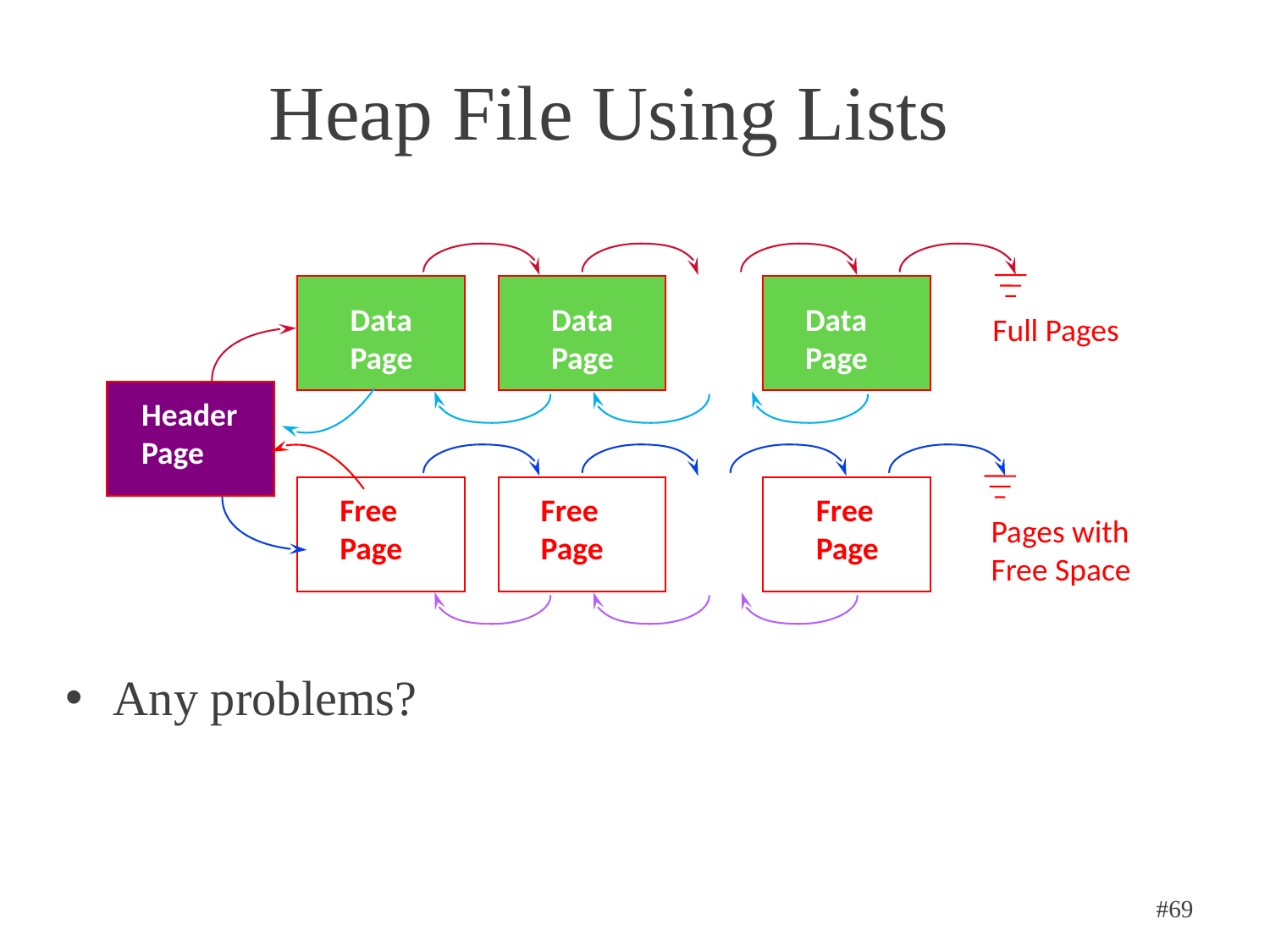

# Heap File Using Lists

Data
Page
Data
Page
Data
Page
Full Pages

Header
Page

Free
Page
Free
Page
Free
Page

Pages with
Free Space

Any problems?

#69